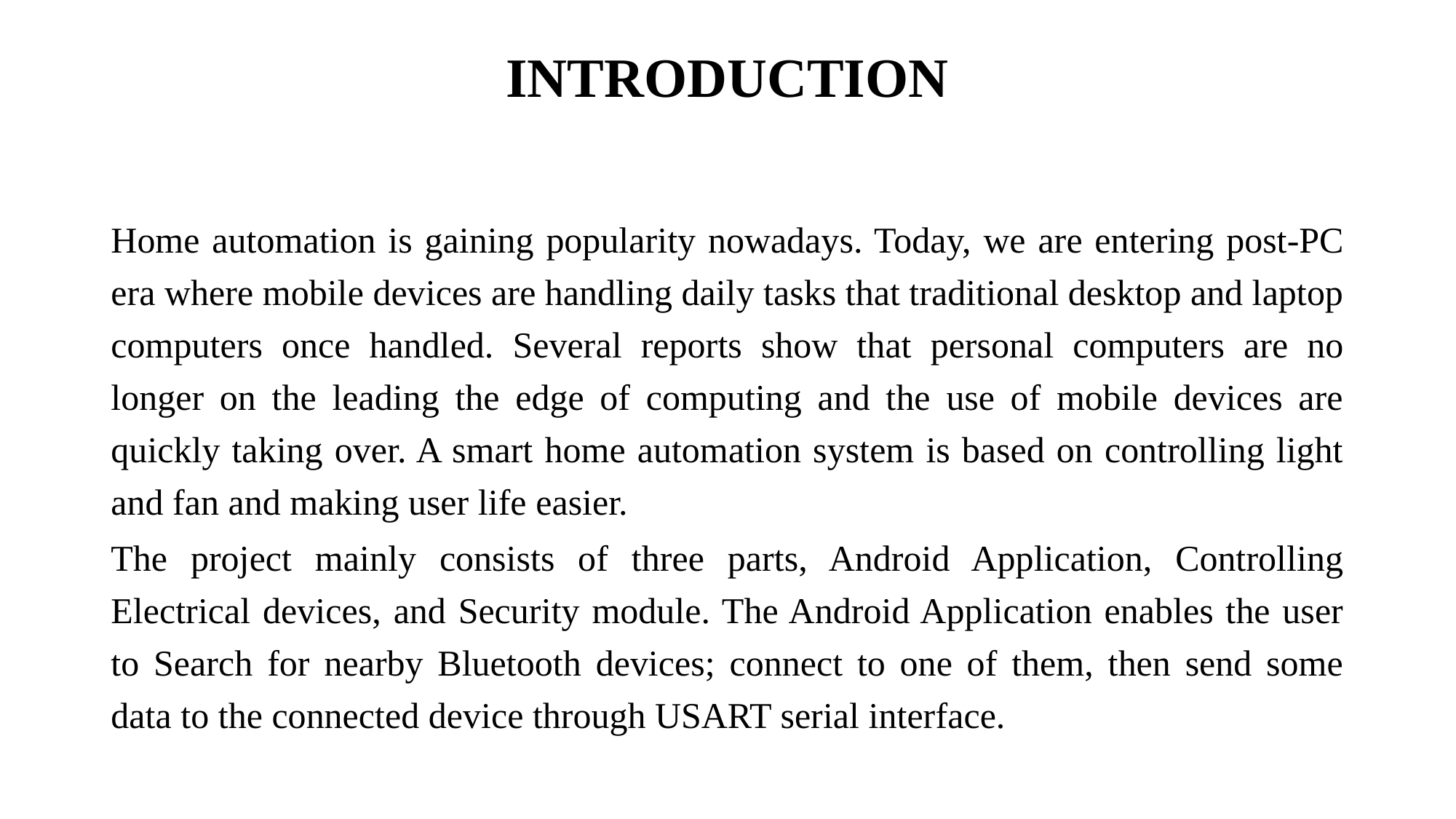

# INTRODUCTION
Home automation is gaining popularity nowadays. Today, we are entering post-PC era where mobile devices are handling daily tasks that traditional desktop and laptop computers once handled. Several reports show that personal computers are no longer on the leading the edge of computing and the use of mobile devices are quickly taking over. A smart home automation system is based on controlling light and fan and making user life easier.
The project mainly consists of three parts, Android Application, Controlling Electrical devices, and Security module. The Android Application enables the user to Search for nearby Bluetooth devices; connect to one of them, then send some data to the connected device through USART serial interface.